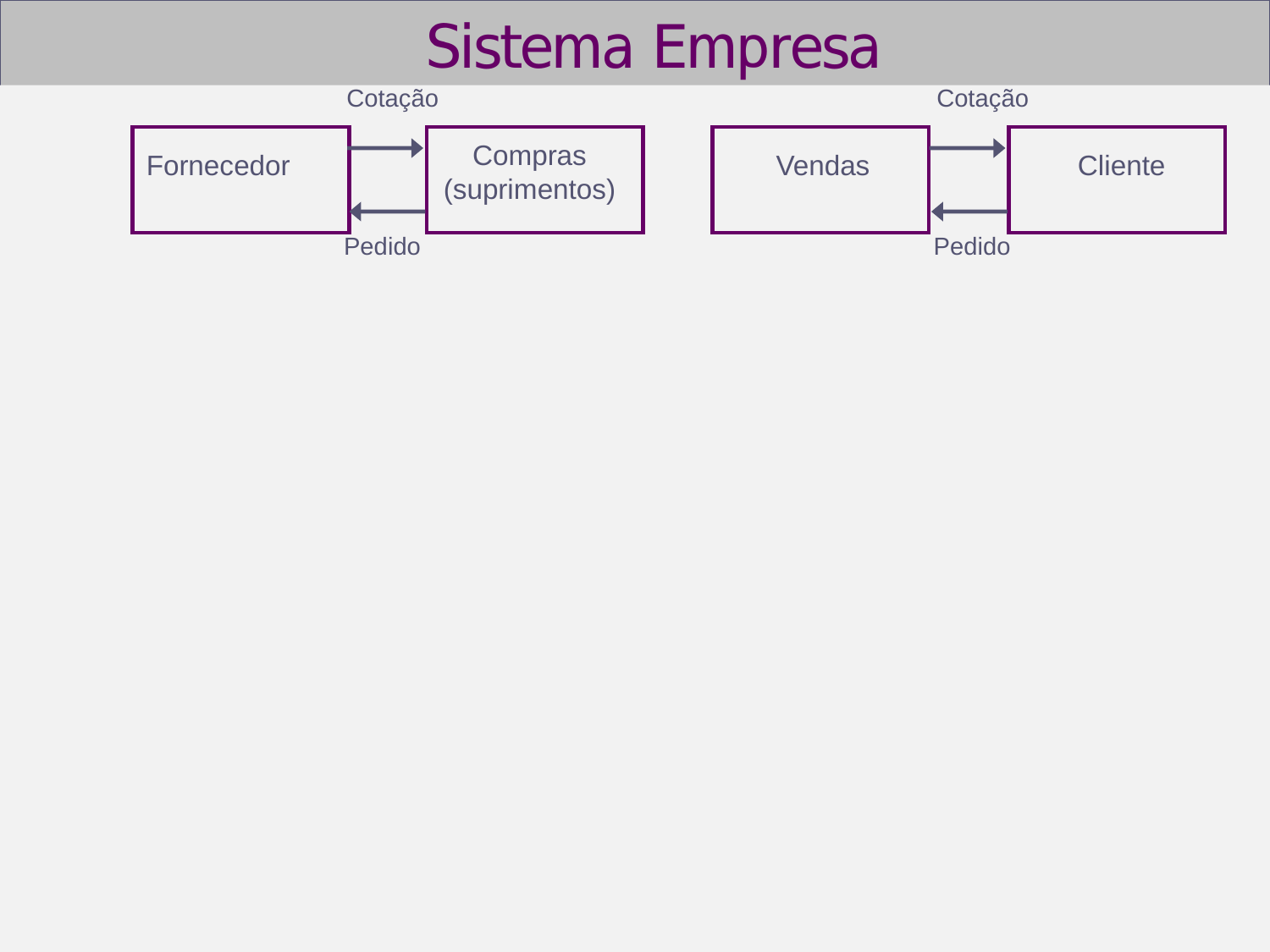

# Sistema Empresa
Cotação
Cotação

Compras
(suprimentos)
Fornecedor
Vendas
Cliente

Pedido
Pedido